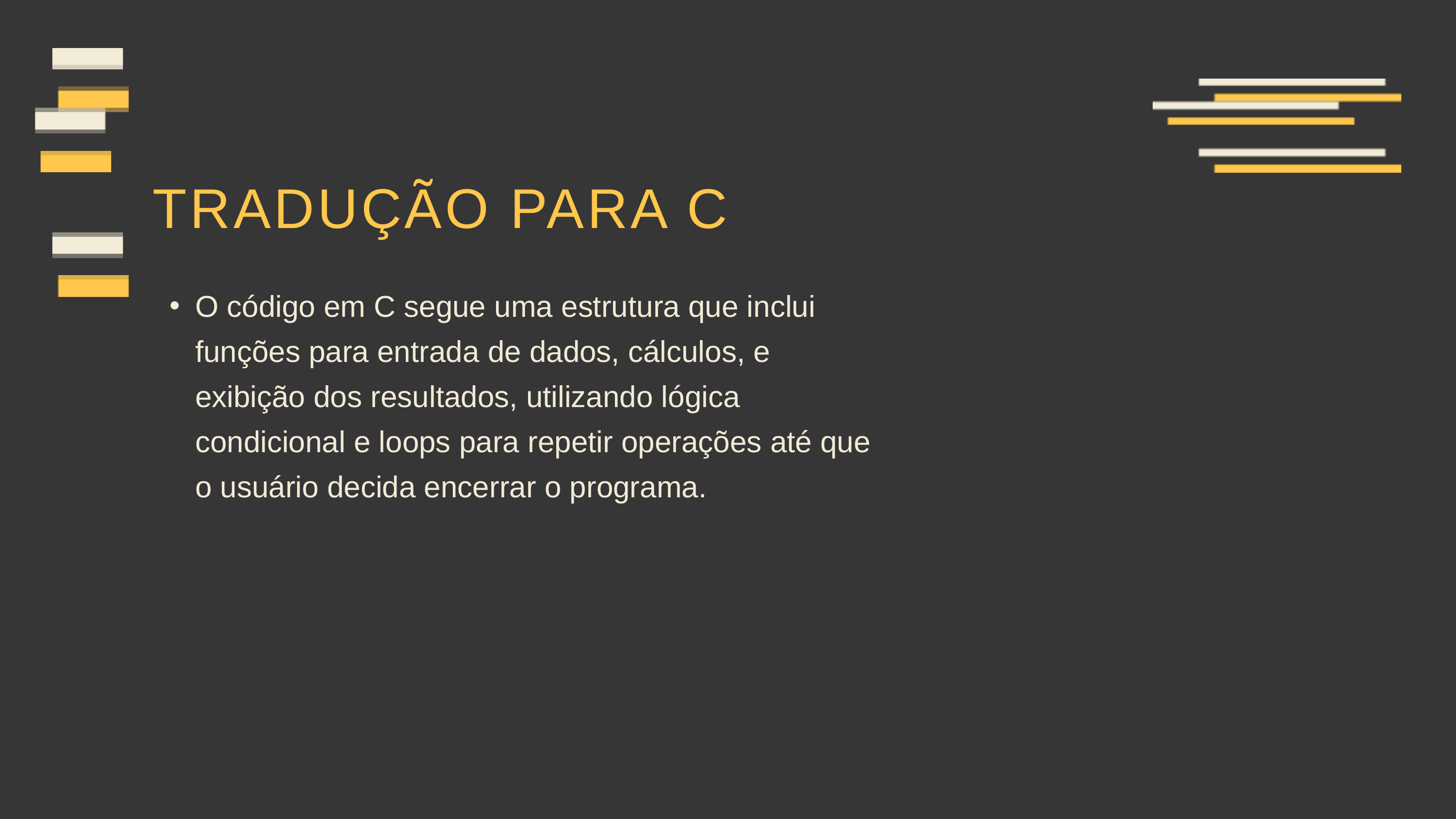

TRADUÇÃO PARA C

O código em C segue uma estrutura que inclui funções para entrada de dados, cálculos, e exibição dos resultados, utilizando lógica condicional e loops para repetir operações até que o usuário decida encerrar o programa.